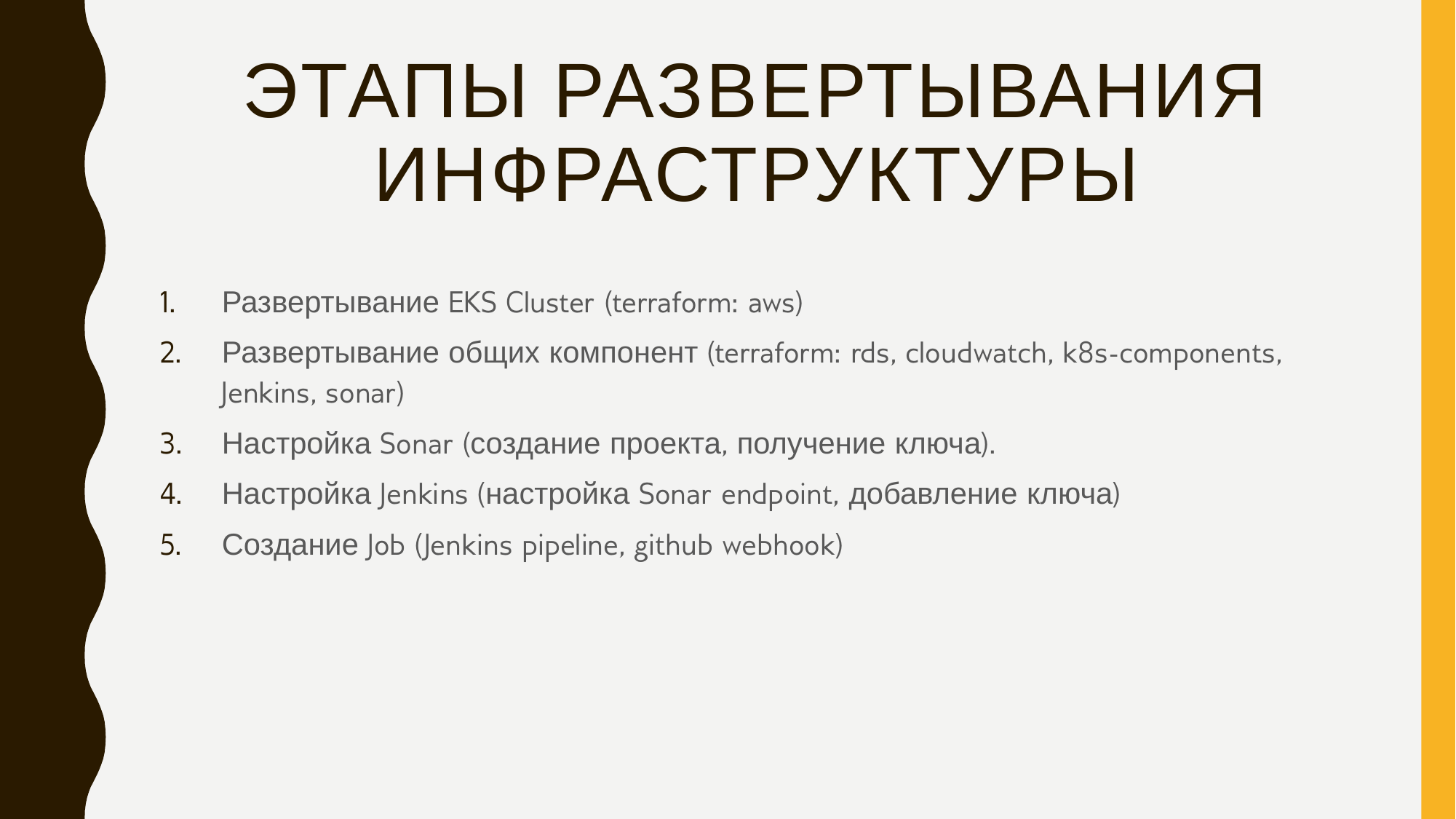

# Этапы развертывания инфраструктуры
Развертывание EKS Cluster (terraform: aws)
Развертывание общих компонент (terraform: rds, cloudwatch, k8s-components, Jenkins, sonar)
Настройка Sonar (создание проекта, получение ключа).
Настройка Jenkins (настройка Sonar endpoint, добавление ключа)
Создание Job (Jenkins pipeline, github webhook)